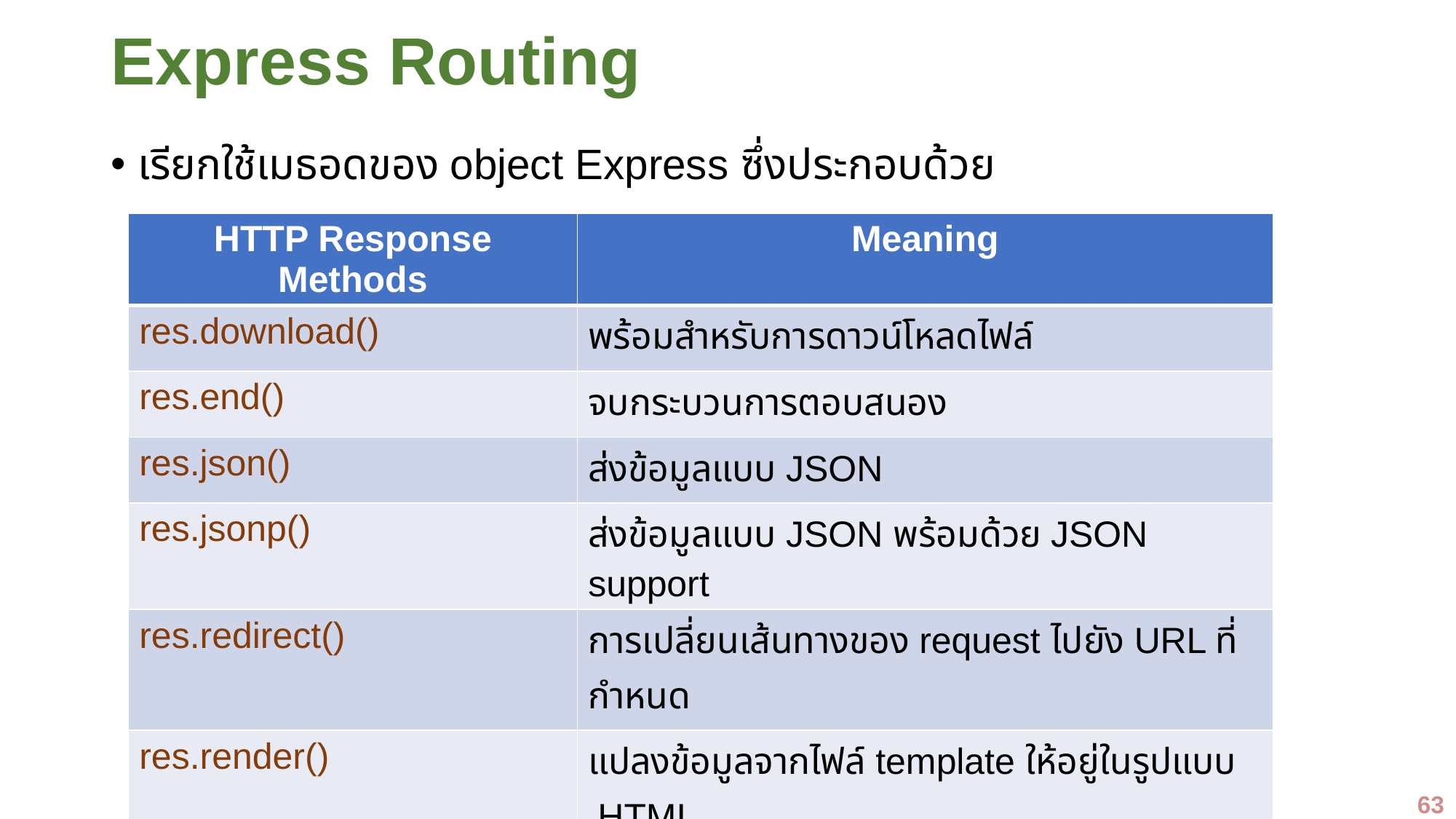

# Express Routing
เรียกใช้เมธอดของ object Express ซึ่งประกอบด้วย

| HTTP Response Methods | Meaning |
| --- | --- |
| res.download() | พร้อมสำหรับการดาวน์โหลดไฟล์ |
| res.end() | จบกระบวนการตอบสนอง |
| res.json() | ส่งข้อมูลแบบ JSON |
| res.jsonp() | ส่งข้อมูลแบบ JSON พร้อมด้วย JSON support |
| res.redirect() | การเปลี่ยนเส้นทางของ request ไปยัง URL ที่กำหนด |
| res.render() | แปลงข้อมูลจากไฟล์ template ให้อยู่ในรูปแบบ HTML |
| res.send() | ส่งการตอบสนองกลับไป โดยสามารถเป็น Buffer Object , String ข้อความ , Object และ Array |
| res.sendFile() | ส่งไฟล์ที่ไม่ได้อ้างอิงถึงไฟล์ประเภทใดประเภทหนึ่ง (Octet stream) |
| res.sendStatus() | ส่ง response status code และความหมายของ code |
63